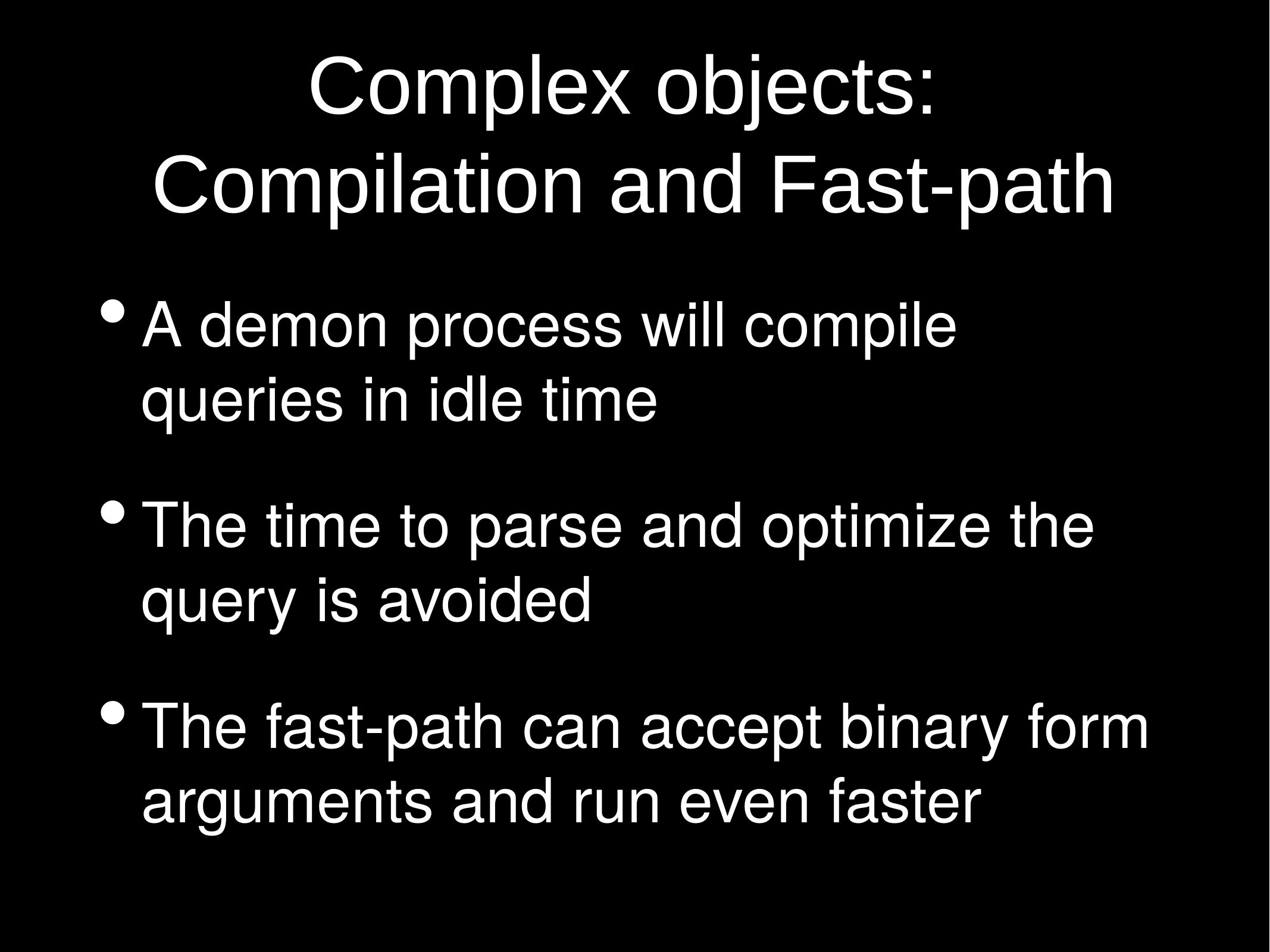

# Complex objects:
Compilation and Fast-path
A demon process will compile queries in idle time
The time to parse and optimize the query is avoided
The fast-path can accept binary form arguments and run even faster